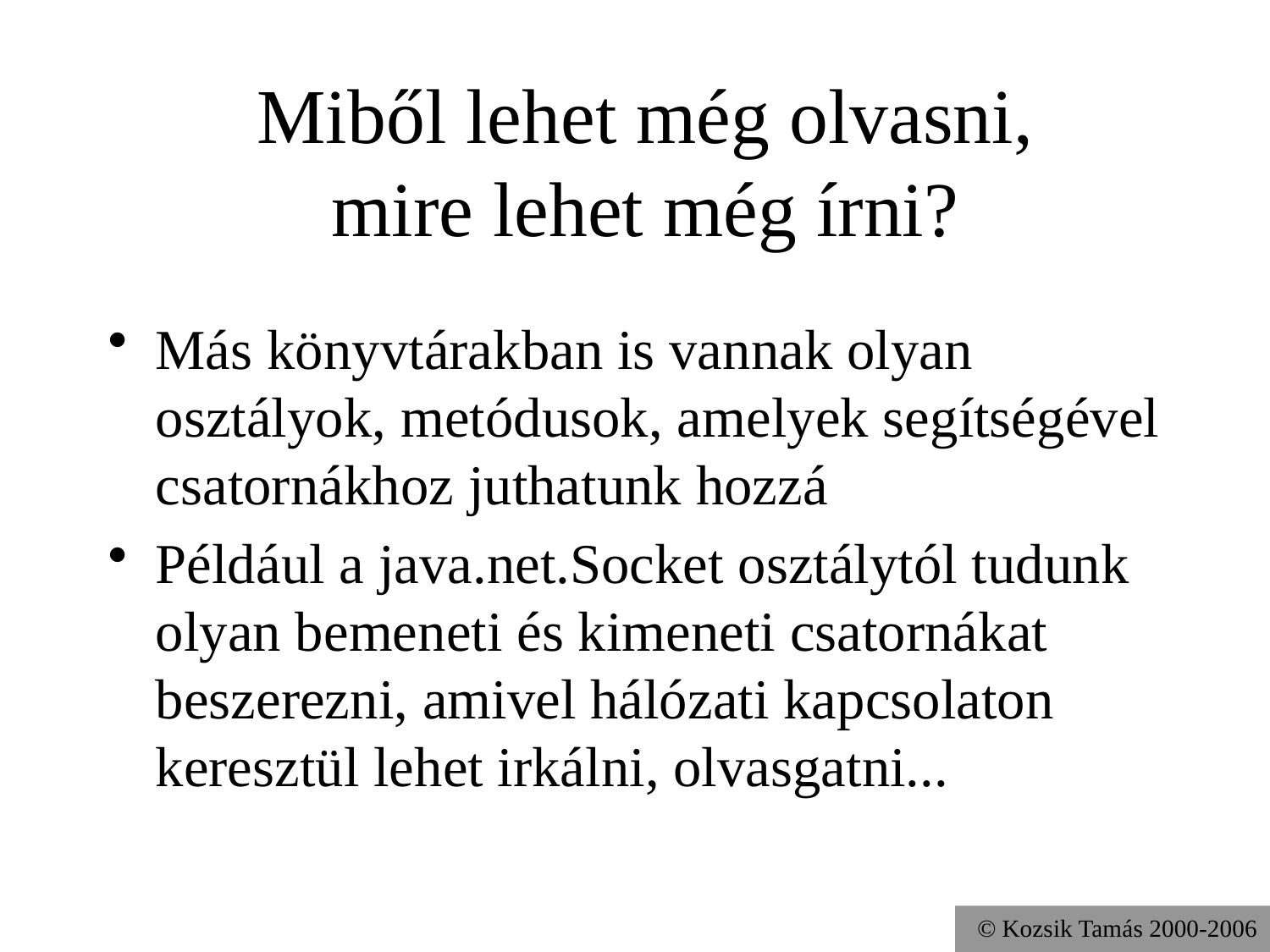

# Miből lehet még olvasni, mire lehet még írni?
Más könyvtárakban is vannak olyan osztályok, metódusok, amelyek segítségével csatornákhoz juthatunk hozzá
Például a java.net.Socket osztálytól tudunk olyan bemeneti és kimeneti csatornákat beszerezni, amivel hálózati kapcsolaton keresztül lehet irkálni, olvasgatni...
© Kozsik Tamás 2000-2006